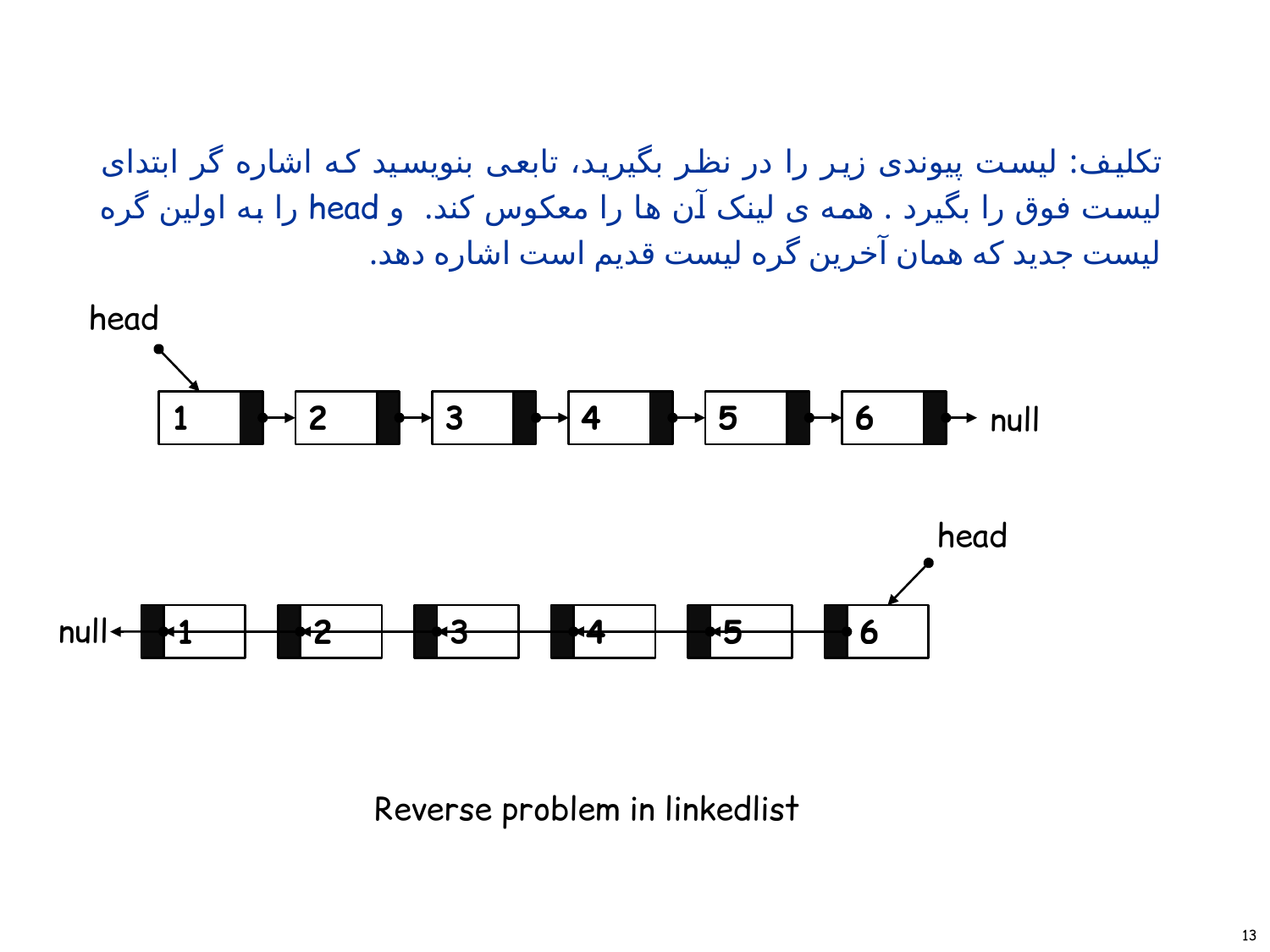

#
تکلیف: لیست پیوندی زیر را در نظر بگیرید، تابعی بنویسید که اشاره گر ابتدای لیست فوق را بگیرد . همه ی لینک آن ها را معکوس کند.  و head را به اولین گره لیست جدید که همان آخرین گره لیست قدیم است اشاره دهد.
head
1

2

3

4

5

6

null
head
6

5

4

3

2

1

null
Reverse problem in linkedlist
13